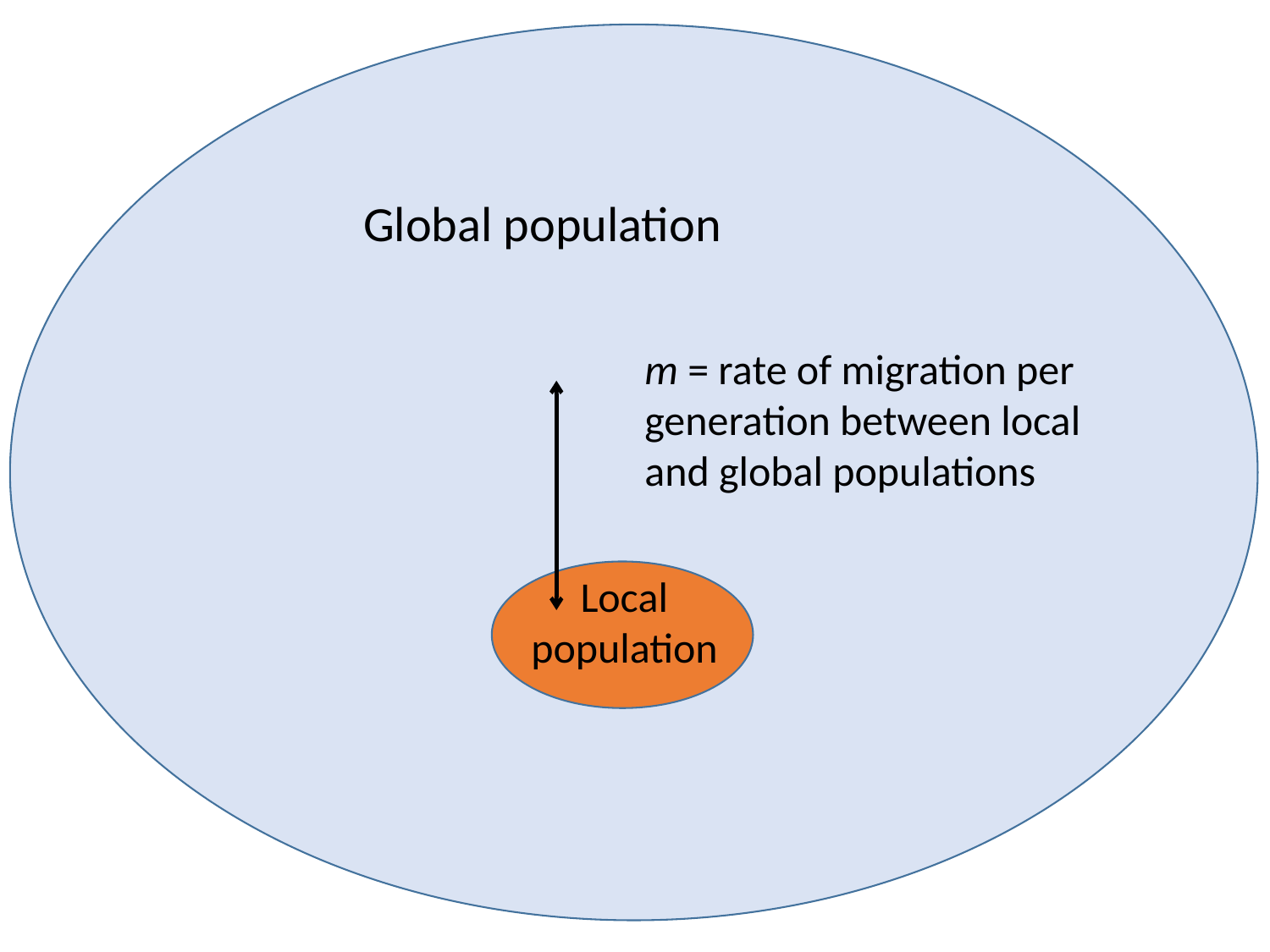

Global population
m = rate of migration per generation between local and global populations

Local population